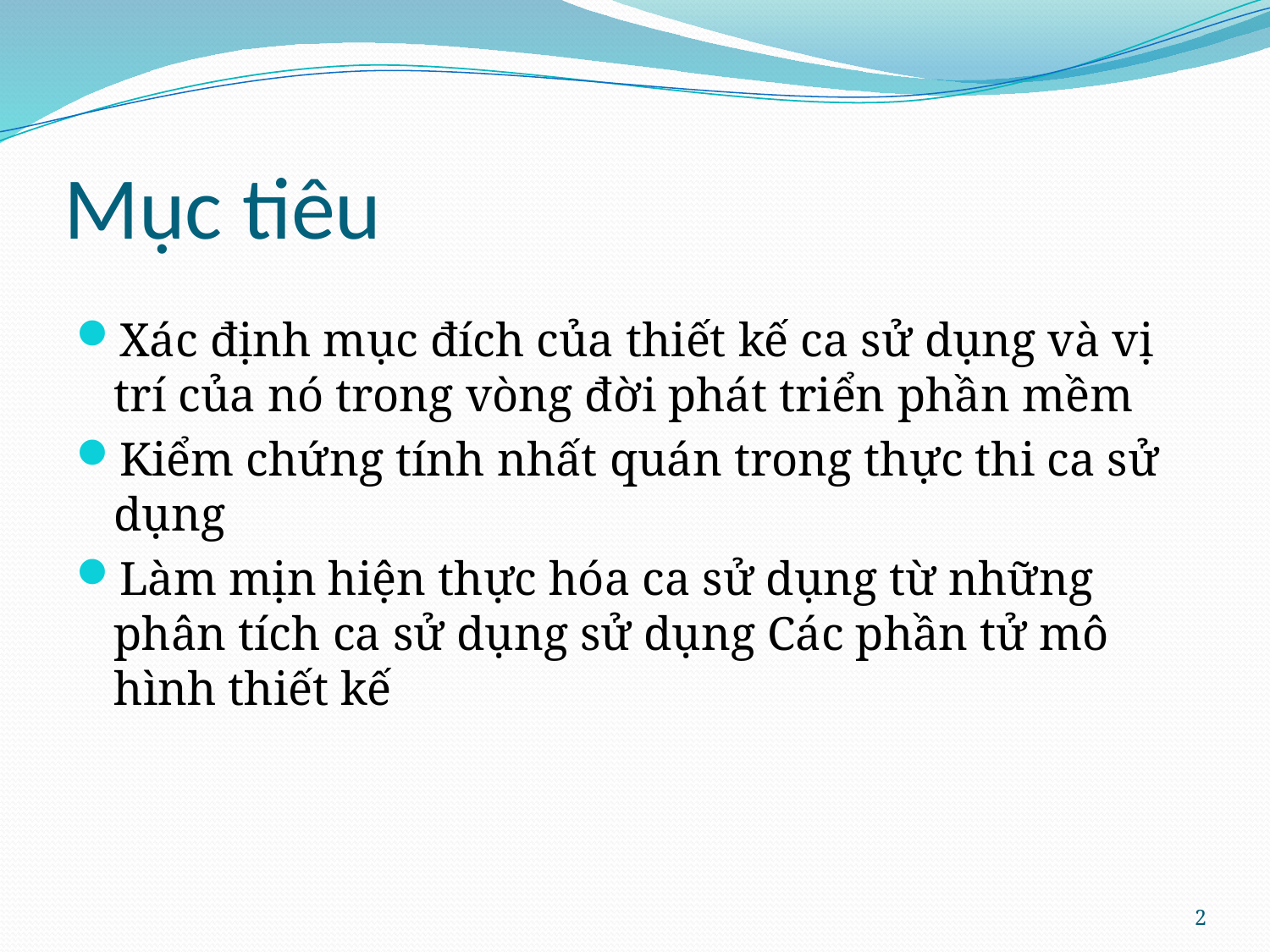

# Mục tiêu
Xác định mục đích của thiết kế ca sử dụng và vị trí của nó trong vòng đời phát triển phần mềm
Kiểm chứng tính nhất quán trong thực thi ca sử dụng
Làm mịn hiện thực hóa ca sử dụng từ những phân tích ca sử dụng sử dụng Các phần tử mô hình thiết kế
2